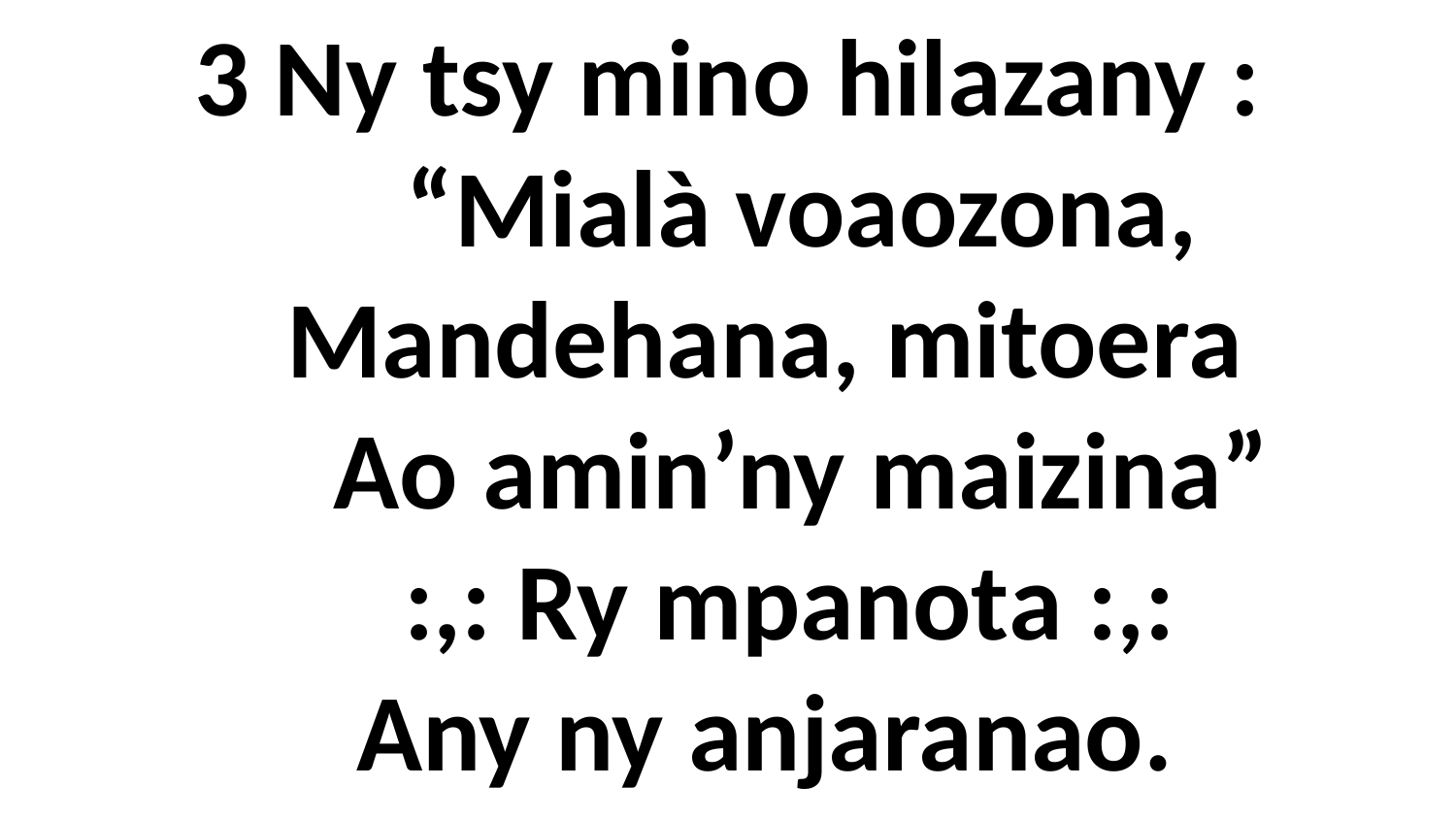

3 Ny tsy mino hilazany :
      “Mialà voaozona,
   Mandehana, mitoera
      Ao amin’ny maizina”
     :,: Ry mpanota :,:
   Any ny anjaranao.